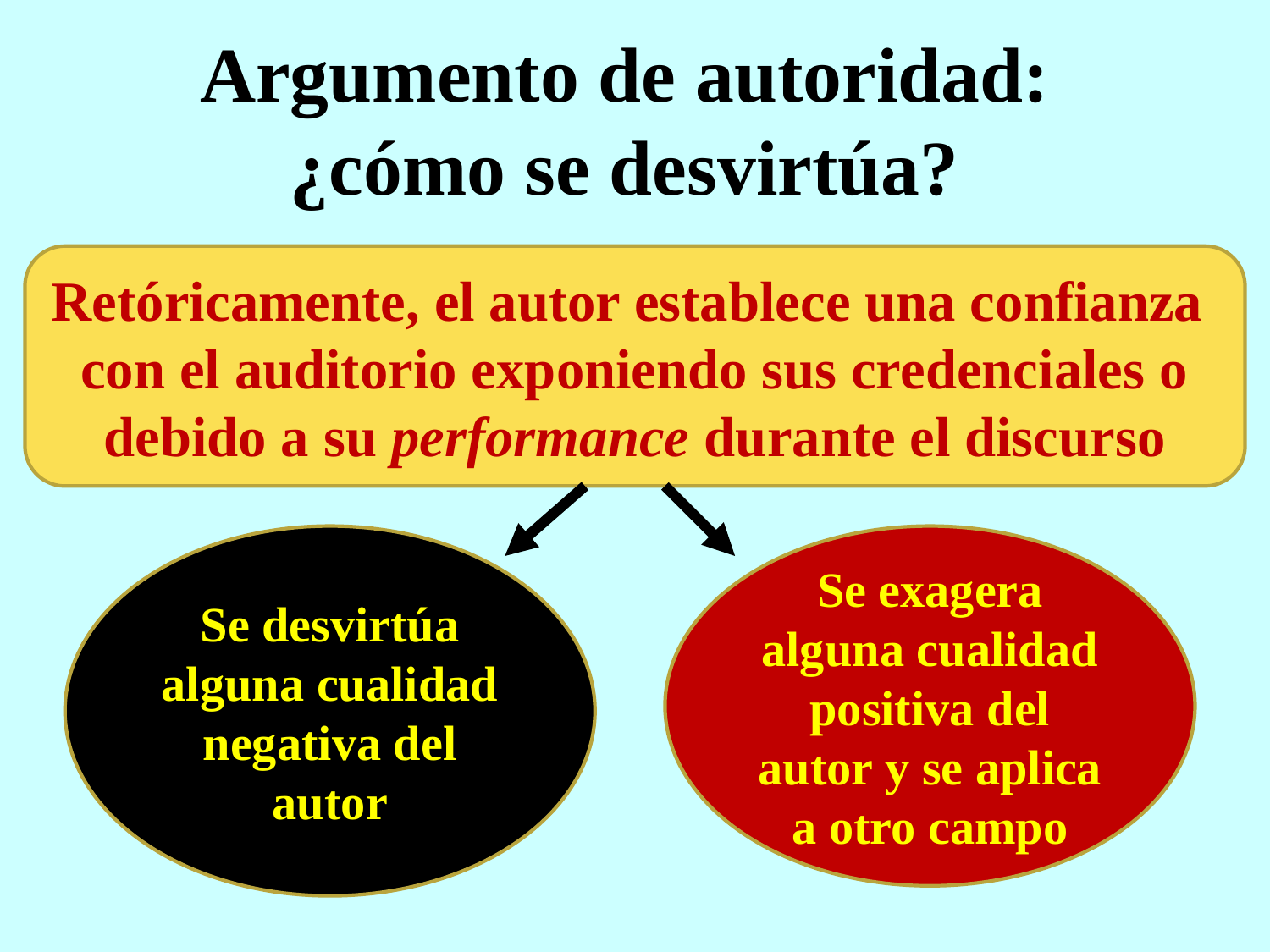

# Argumento de autoridad: ¿cómo se desvirtúa?
Retóricamente, el autor establece una confianza  con el auditorio exponiendo sus credenciales o debido a su performance durante el discurso
Se desvirtúa alguna cualidad negativa del autor
Se exagera alguna cualidad positiva del autor y se aplica a otro campo